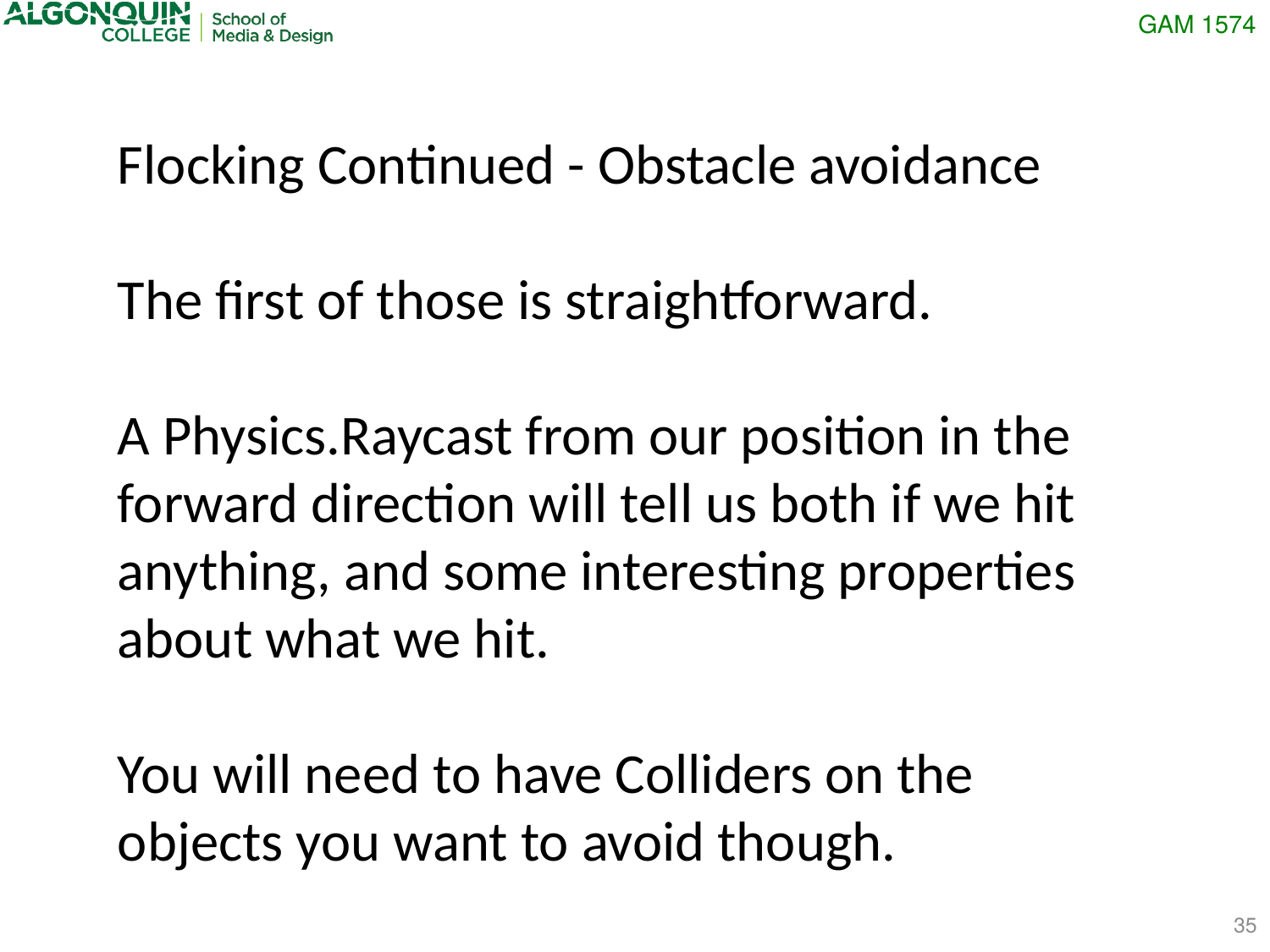

Flocking Continued - Obstacle avoidance

The first of those is straightforward.

A Physics.Raycast from our position in the forward direction will tell us both if we hit anything, and some interesting properties about what we hit.

You will need to have Colliders on the objects you want to avoid though.
35